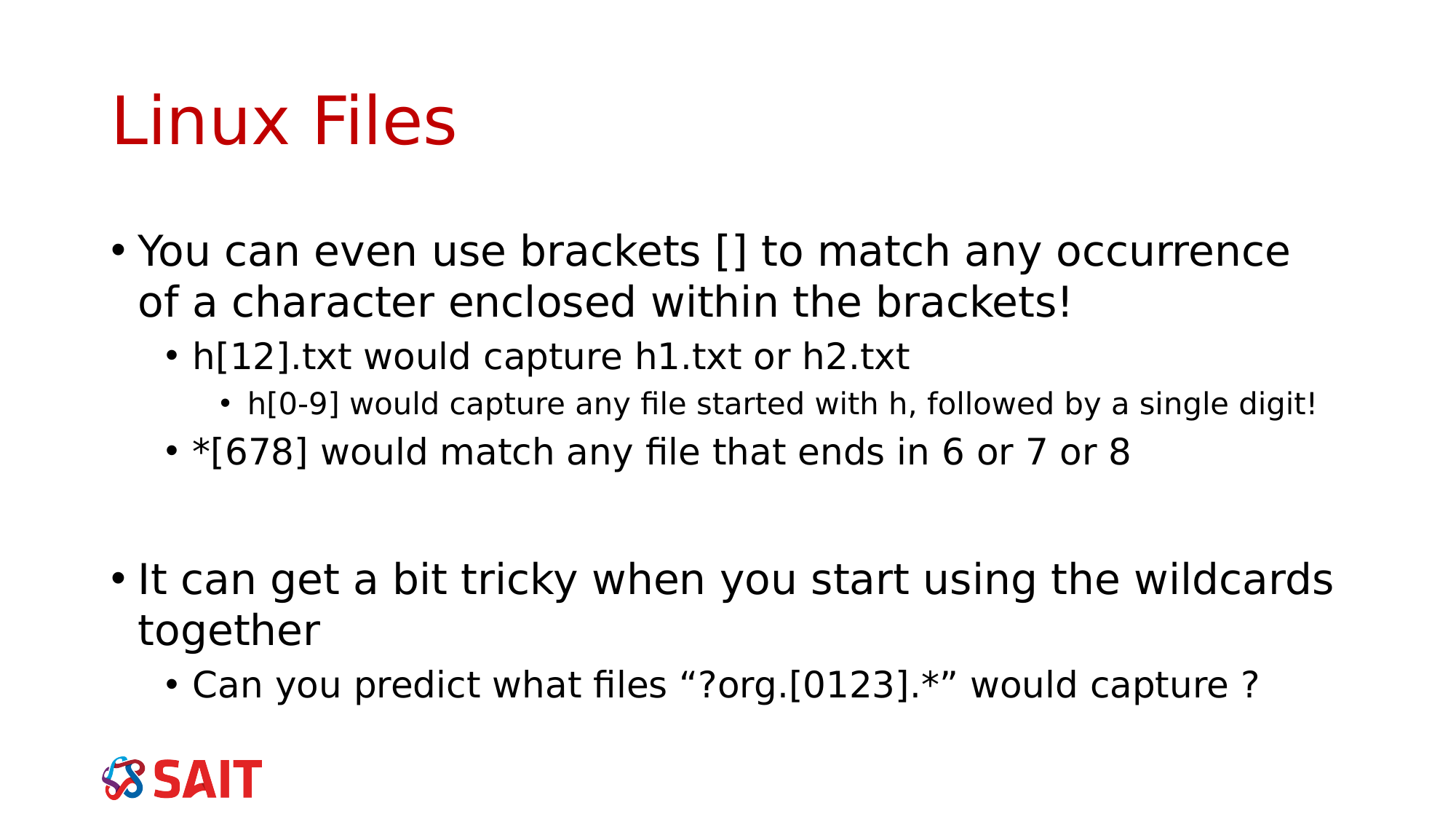

# Linux Files
You can even use brackets [] to match any occurrence of a character enclosed within the brackets!
h[12].txt would capture h1.txt or h2.txt
h[0-9] would capture any file started with h, followed by a single digit!
*[678] would match any file that ends in 6 or 7 or 8

It can get a bit tricky when you start using the wildcards together
Can you predict what files “?org.[0123].*” would capture ?